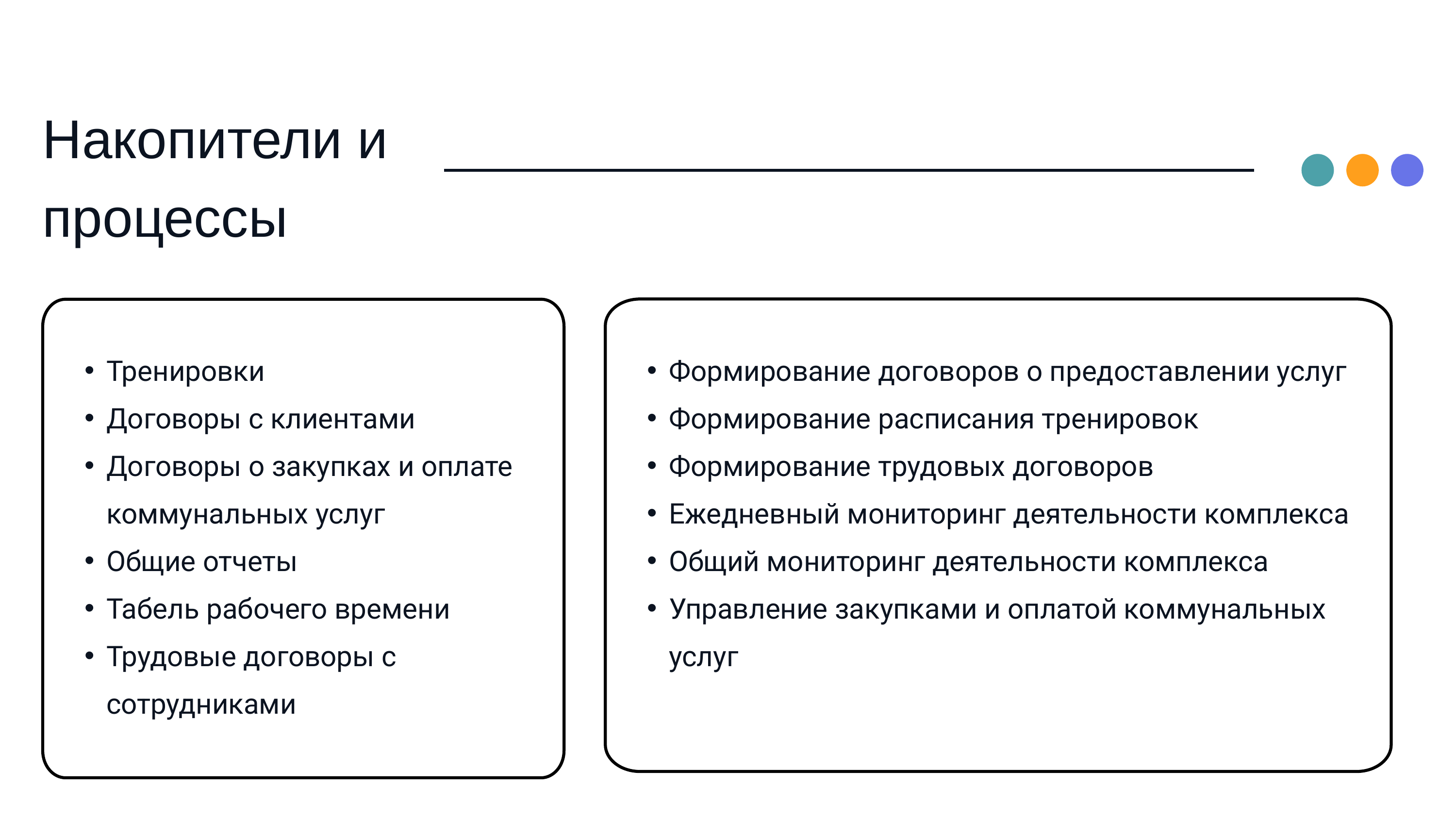

Накопители и процессы

Тренировки
Договоры с клиентами
Договоры о закупках и оплате коммунальных услуг
Общие отчеты
Табель рабочего времени
Трудовые договоры с сотрудниками
Формирование договоров о предоставлении услуг
Формирование расписания тренировок
Формирование трудовых договоров
Ежедневный мониторинг деятельности комплекса
Общий мониторинг деятельности комплекса
Управление закупками и оплатой коммунальных услуг